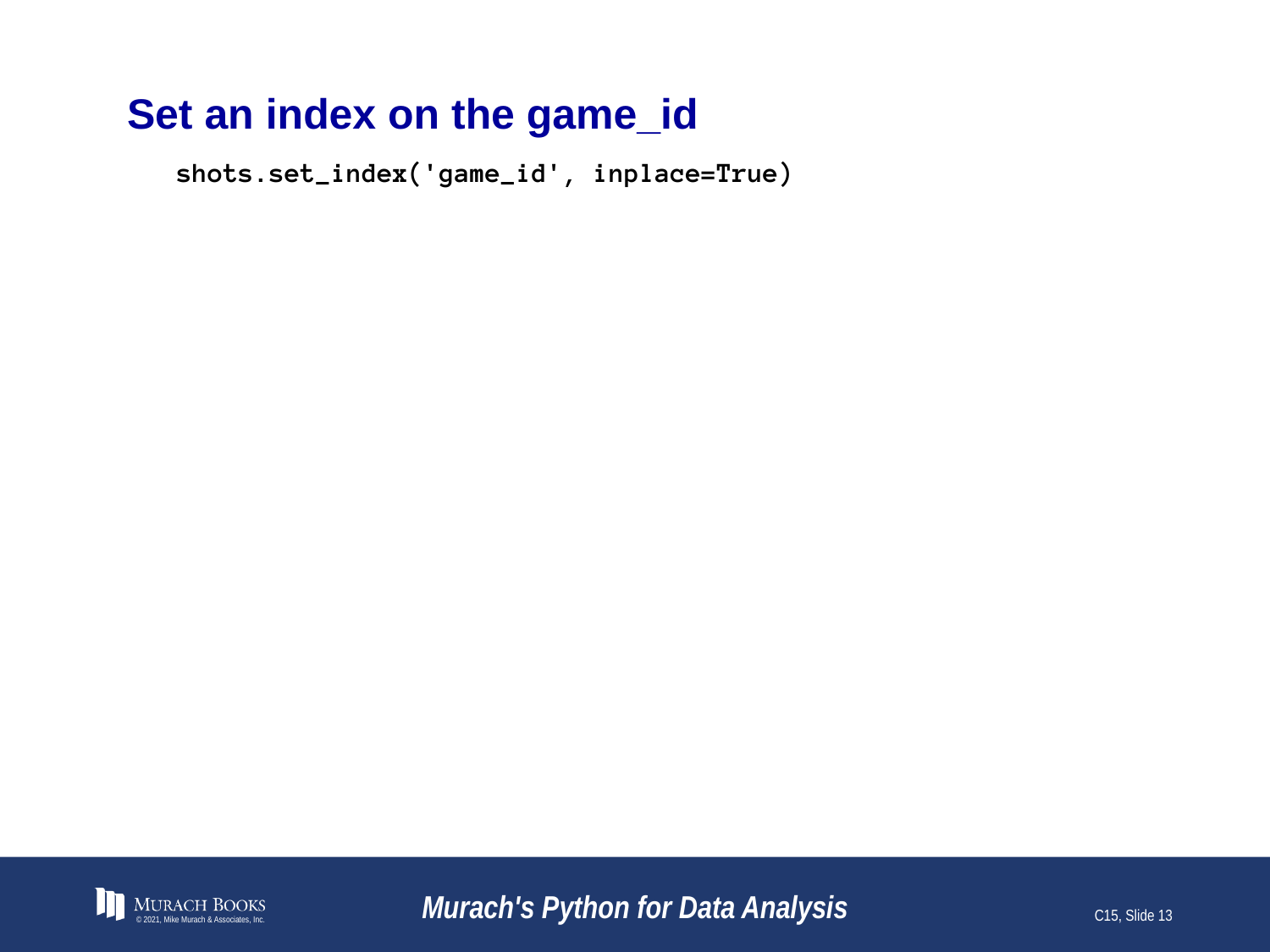

# Set an index on the game_id
shots.set_index('game_id', inplace=True)

© 2021, Mike Murach & Associates, Inc.
Murach's Python for Data Analysis

C15, Slide 13